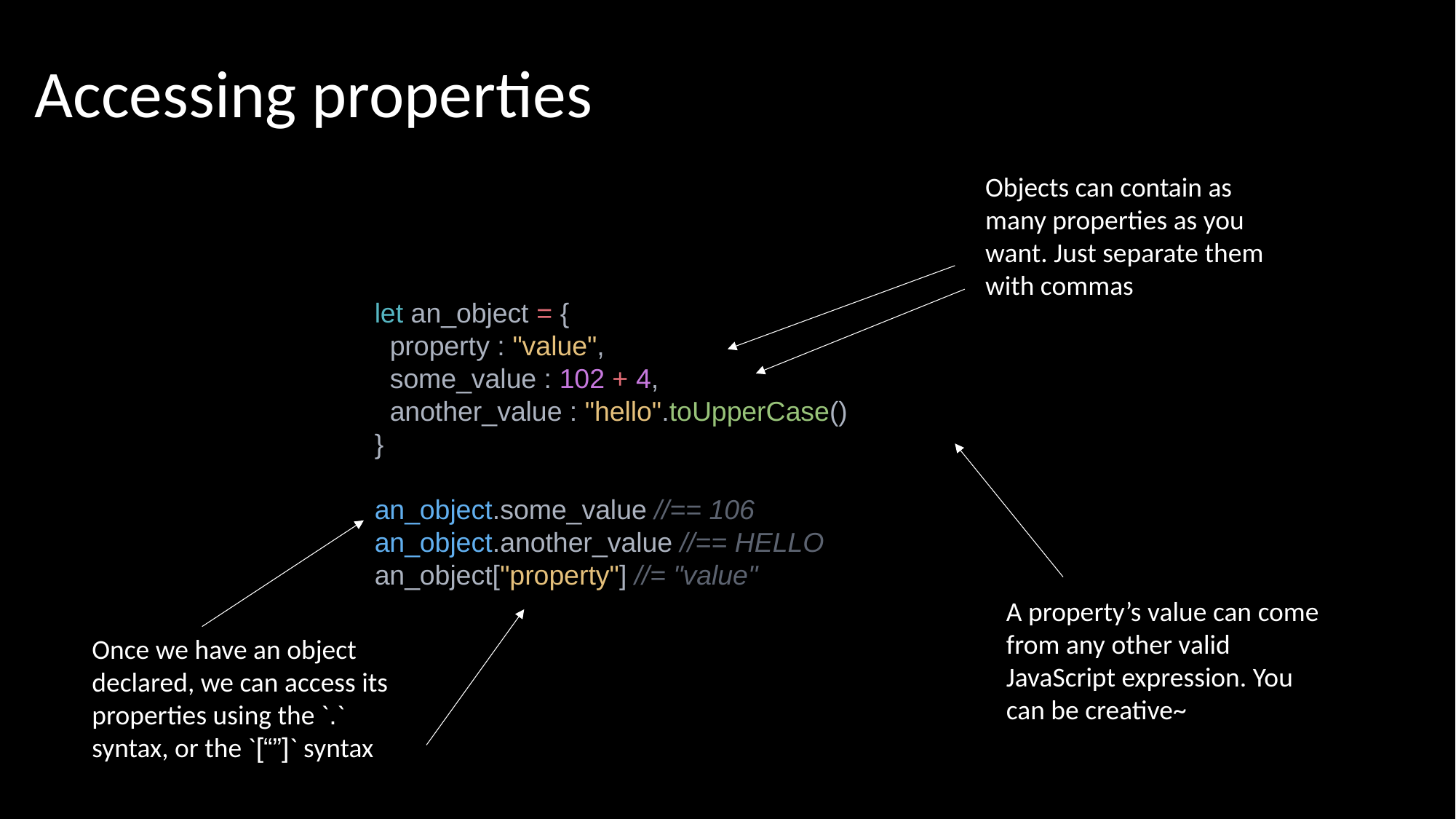

# Accessing properties
Objects can contain as many properties as you want. Just separate them with commas
let an_object = {
  property : "value",
  some_value : 102 + 4,
  another_value : "hello".toUpperCase()
}
an_object.some_value //== 106
an_object.another_value //== HELLO
an_object["property"] //= "value"

A property’s value can come from any other valid JavaScript expression. You can be creative~
Once we have an object declared, we can access its properties using the `.` syntax, or the `[“”]` syntax